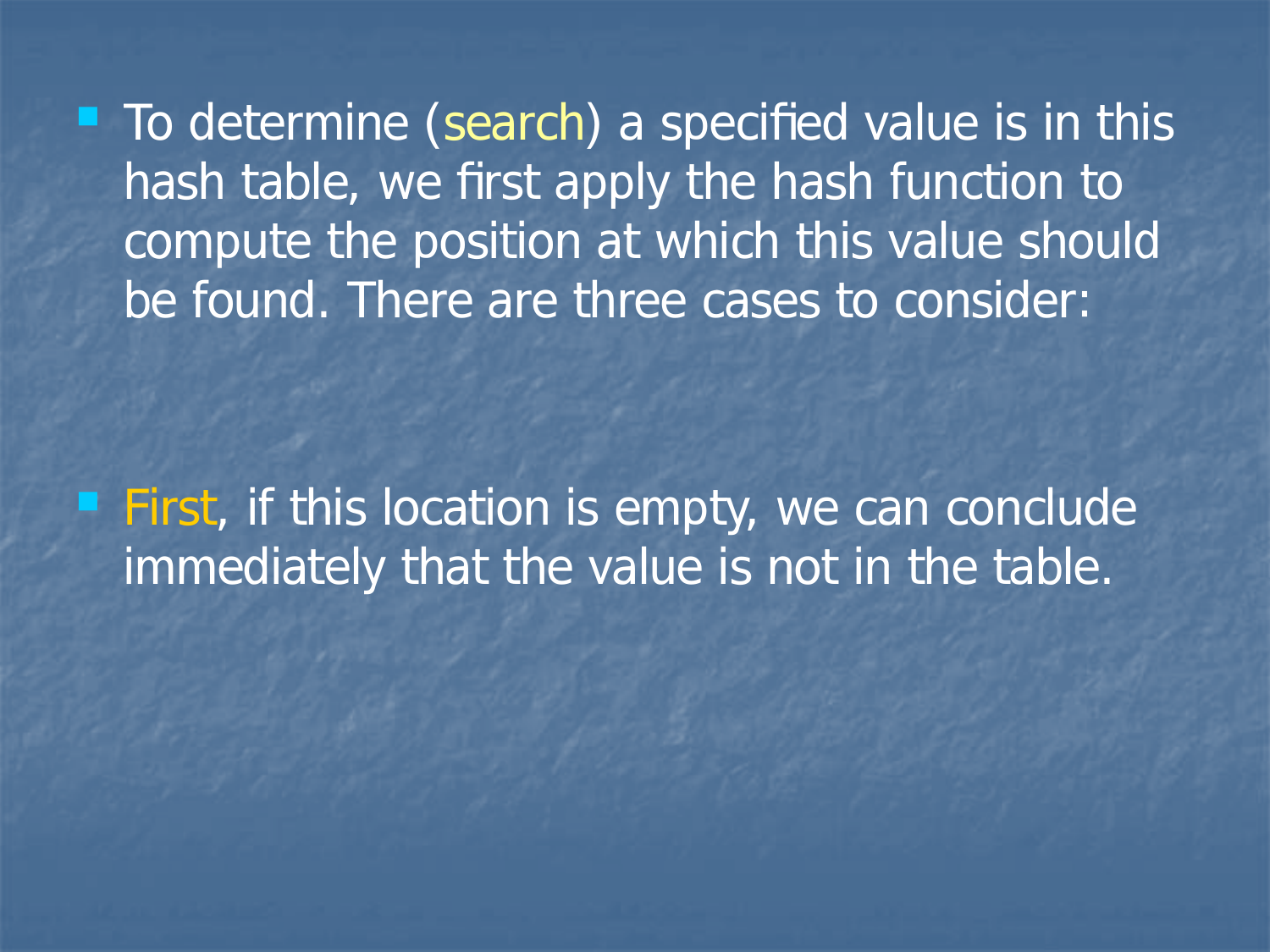

# To determine (search) a specified value is in this hash table, we first apply the hash function to compute the position at which this value should be found. There are three cases to consider:

First, if this location is empty, we can conclude immediately that the value is not in the table.